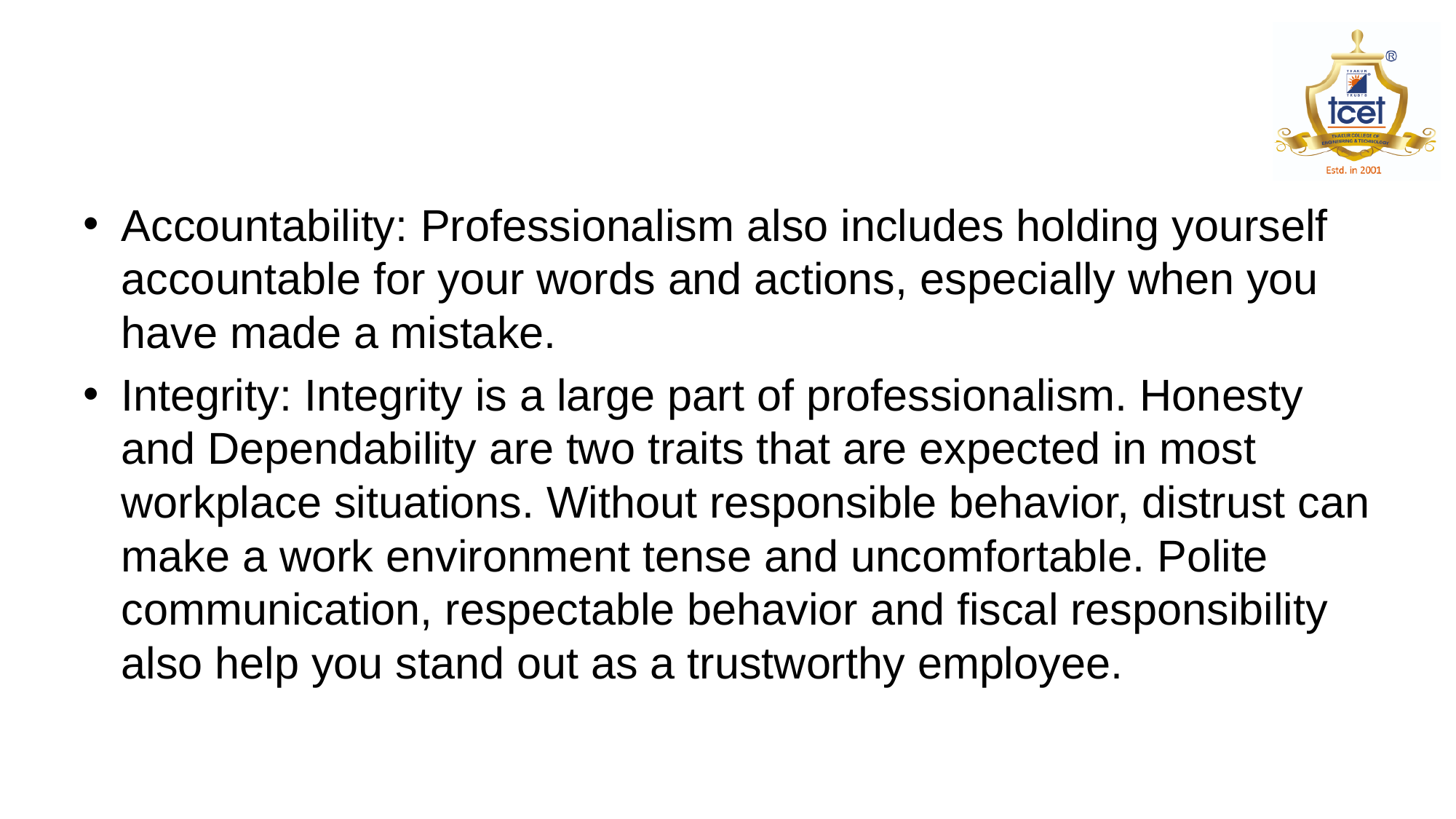

#
Accountability: Professionalism also includes holding yourself accountable for your words and actions, especially when you have made a mistake.
Integrity: Integrity is a large part of professionalism. Honesty and Dependability are two traits that are expected in most workplace situations. Without responsible behavior, distrust can make a work environment tense and uncomfortable. Polite communication, respectable behavior and fiscal responsibility also help you stand out as a trustworthy employee.